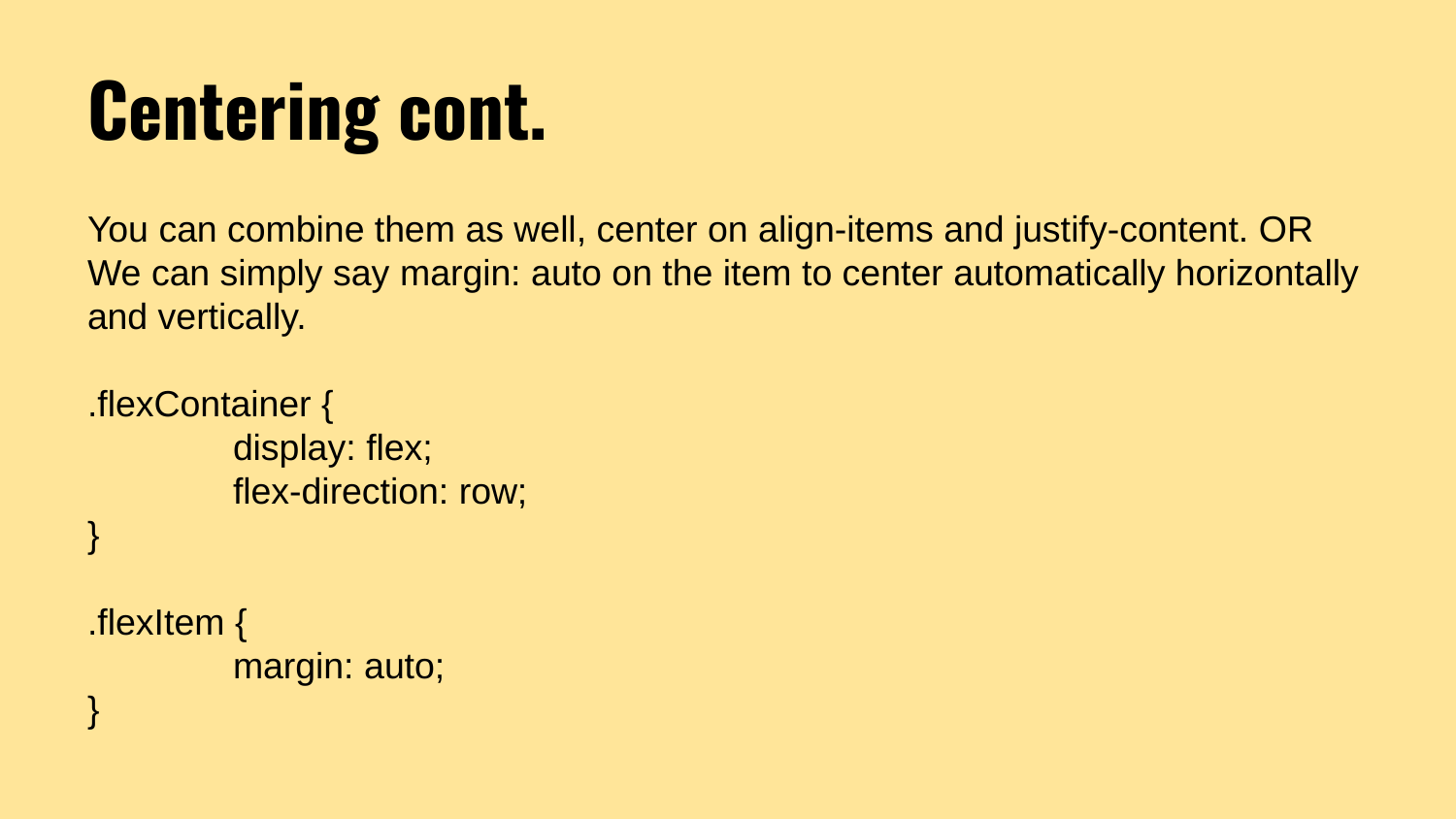

# Centering cont.
You can combine them as well, center on align-items and justify-content. OR We can simply say margin: auto on the item to center automatically horizontally and vertically.

.flexContainer {
	display: flex;
	flex-direction: row;
}
.flexItem {
	margin: auto;
}